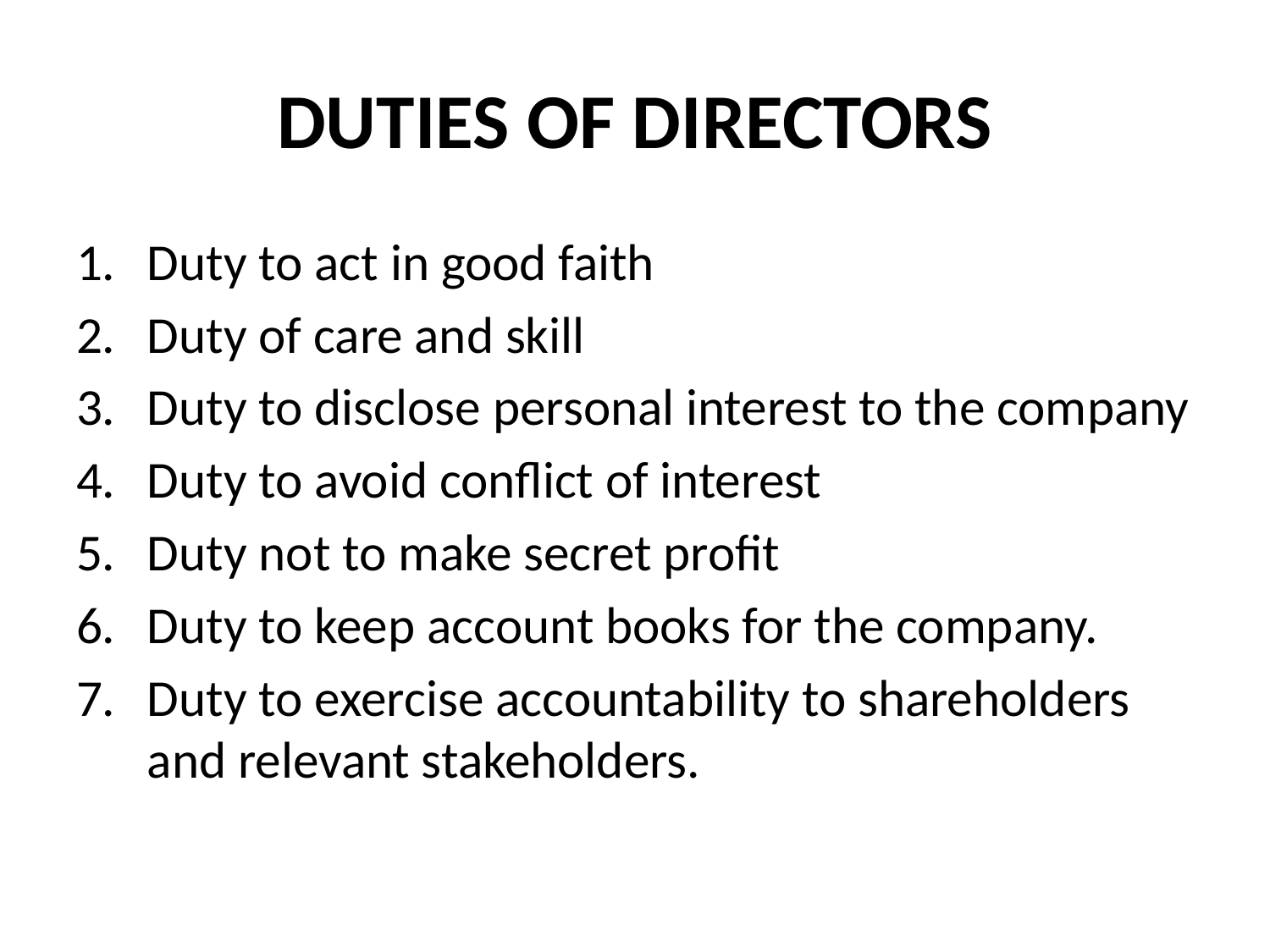

# DUTIES OF DIRECTORS
Duty to act in good faith
Duty of care and skill
Duty to disclose personal interest to the company
Duty to avoid conflict of interest
Duty not to make secret profit
Duty to keep account books for the company.
Duty to exercise accountability to shareholders and relevant stakeholders.